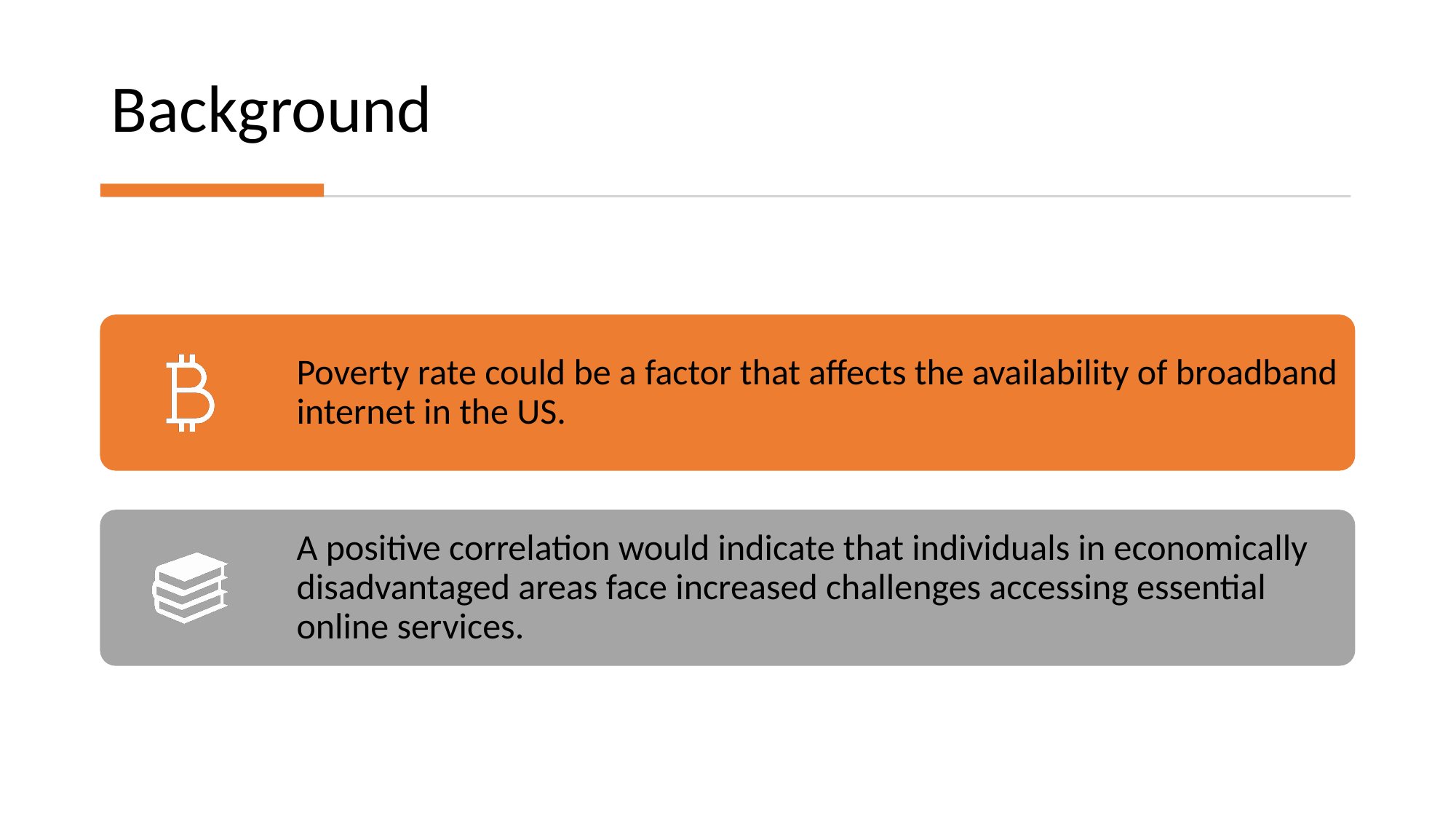

# Background

Poverty rate could be a factor that affects the availability of broadband internet in the US.
A positive correlation would indicate that individuals in economically disadvantaged areas face increased challenges accessing essential online services.